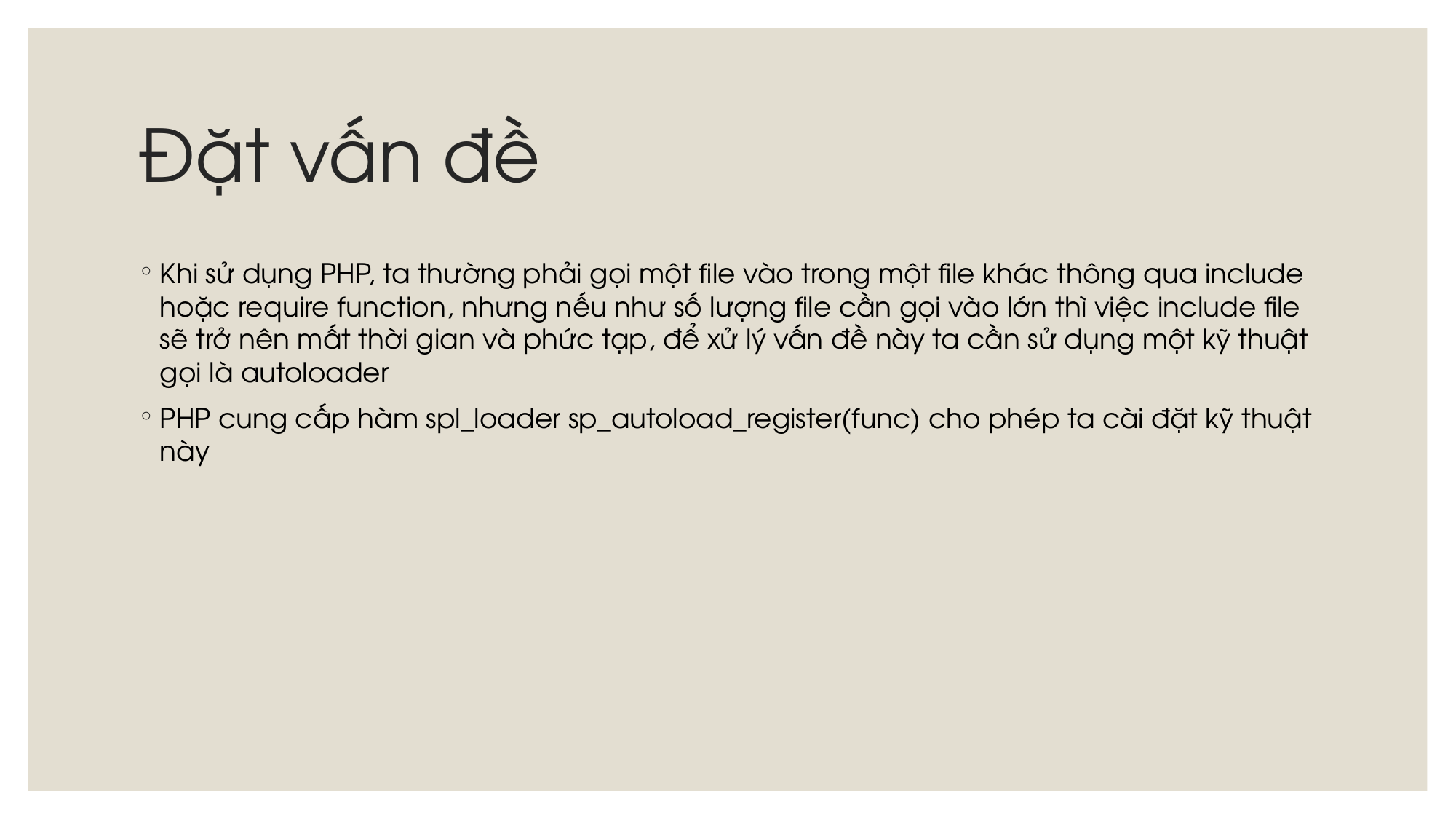

# Đặt vấn đề
Khi sử dụng PHP, ta thường phải gọi một file vào trong một file khác thông qua include hoặc require function, nhưng nếu như số lượng file cần gọi vào lớn thì việc include file sẽ trở nên mất thời gian và phức tạp, để xử lý vấn đề này ta cần sử dụng một kỹ thuật gọi là autoloader
PHP cung cấp hàm spl_loader sp_autoload_register(func) cho phép ta cài đặt kỹ thuật này